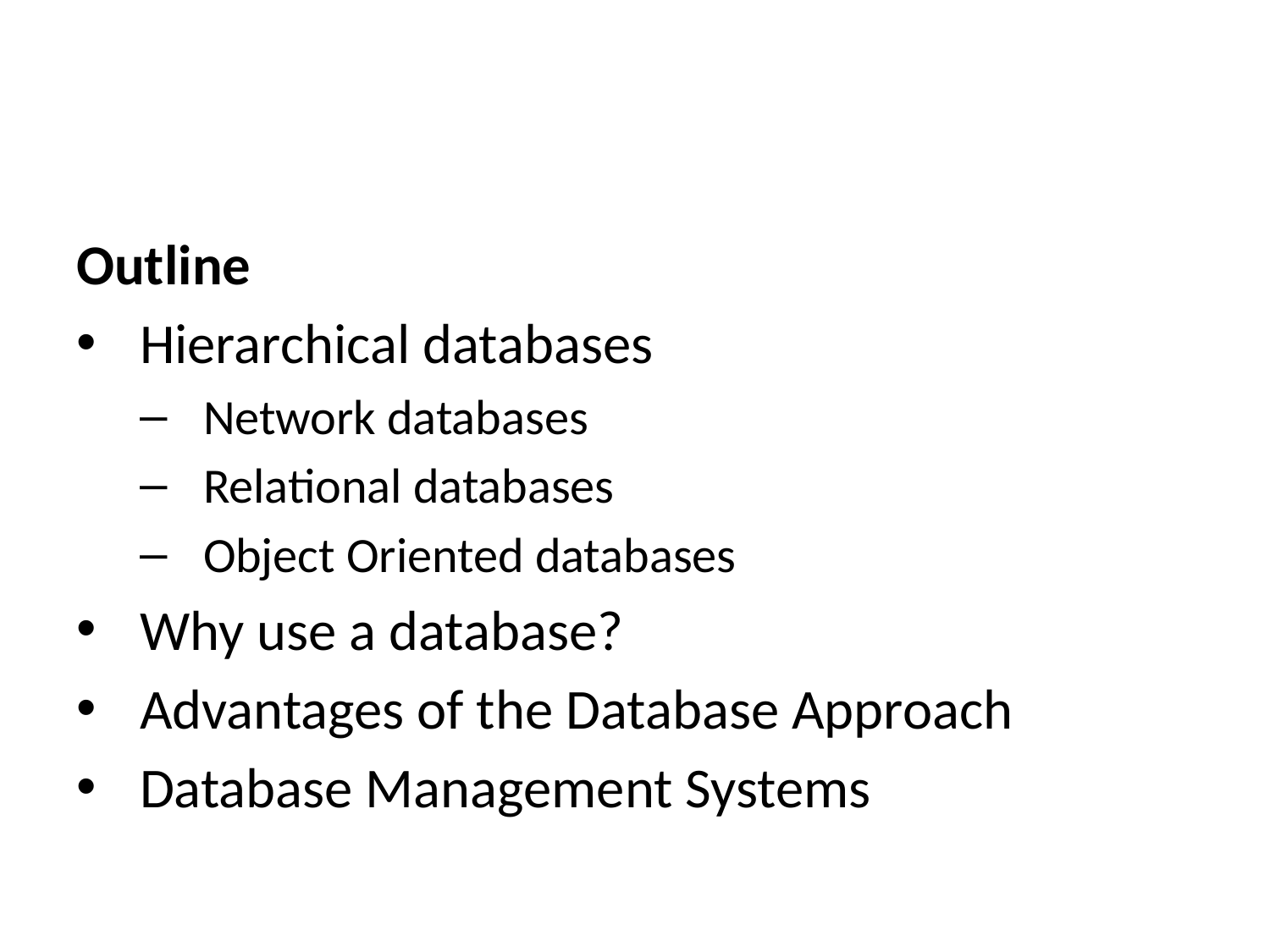

Outline
Hierarchical databases
Network databases
Relational databases
Object Oriented databases
Why use a database?
Advantages of the Database Approach
Database Management Systems